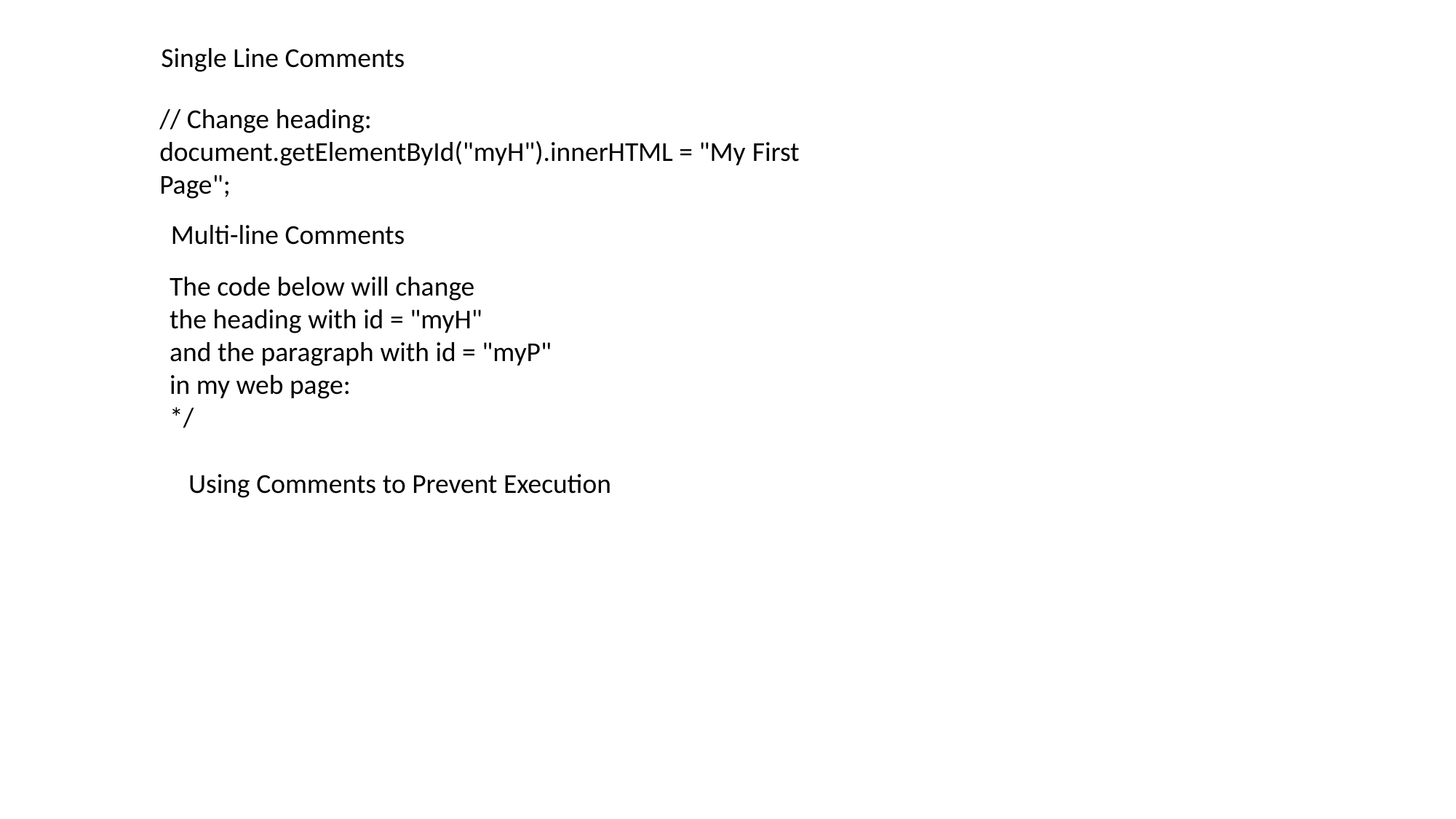

Single Line Comments
// Change heading:
document.getElementById("myH").innerHTML = "My First Page";
Multi-line Comments
The code below will change
the heading with id = "myH"
and the paragraph with id = "myP"
in my web page:
*/
Using Comments to Prevent Execution